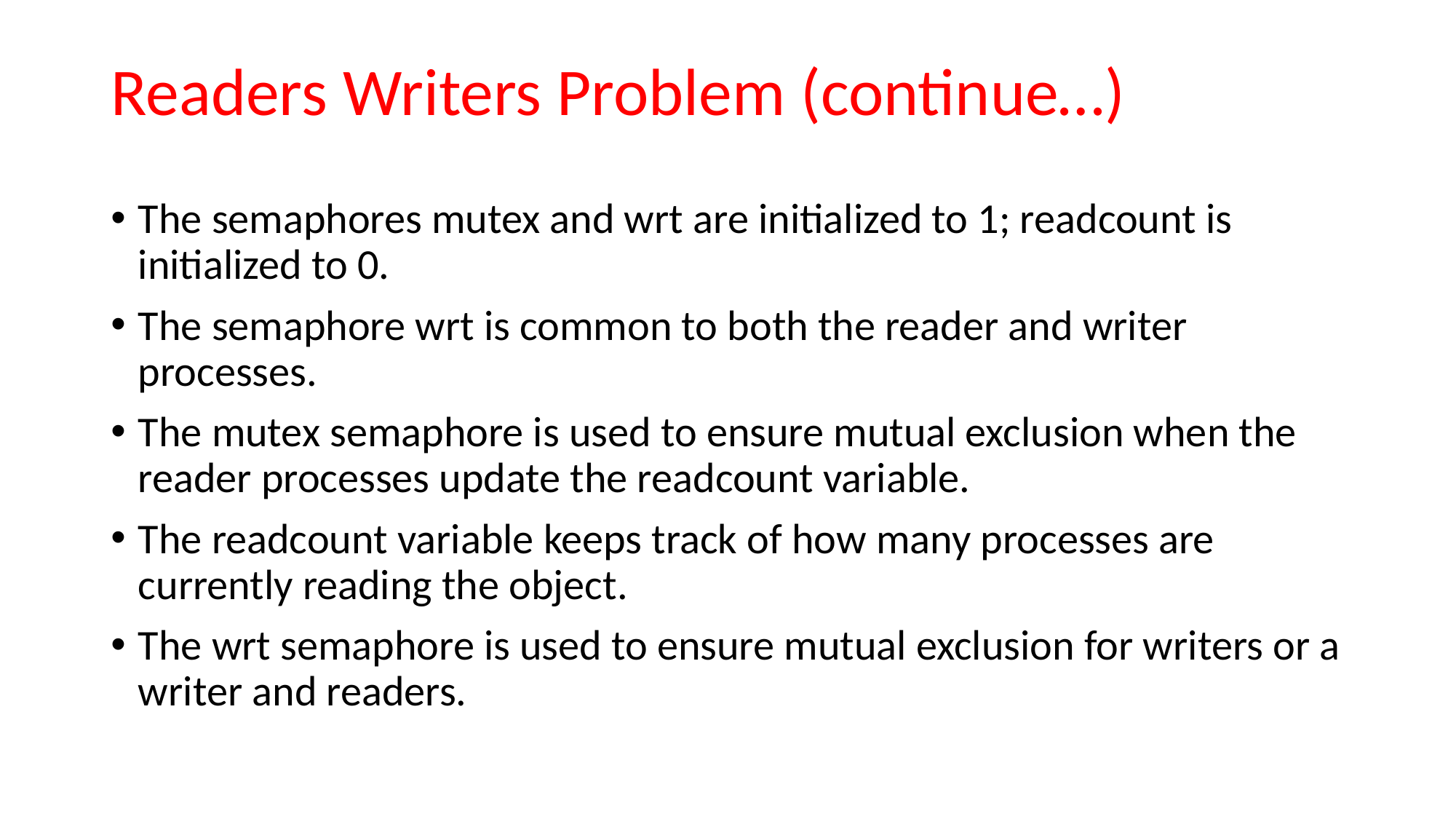

# Readers Writers Problem (continue…)
The semaphores mutex and wrt are initialized to 1; readcount is initialized to 0.
The semaphore wrt is common to both the reader and writer processes.
The mutex semaphore is used to ensure mutual exclusion when the reader processes update the readcount variable.
The readcount variable keeps track of how many processes are currently reading the object.
The wrt semaphore is used to ensure mutual exclusion for writers or a writer and readers.